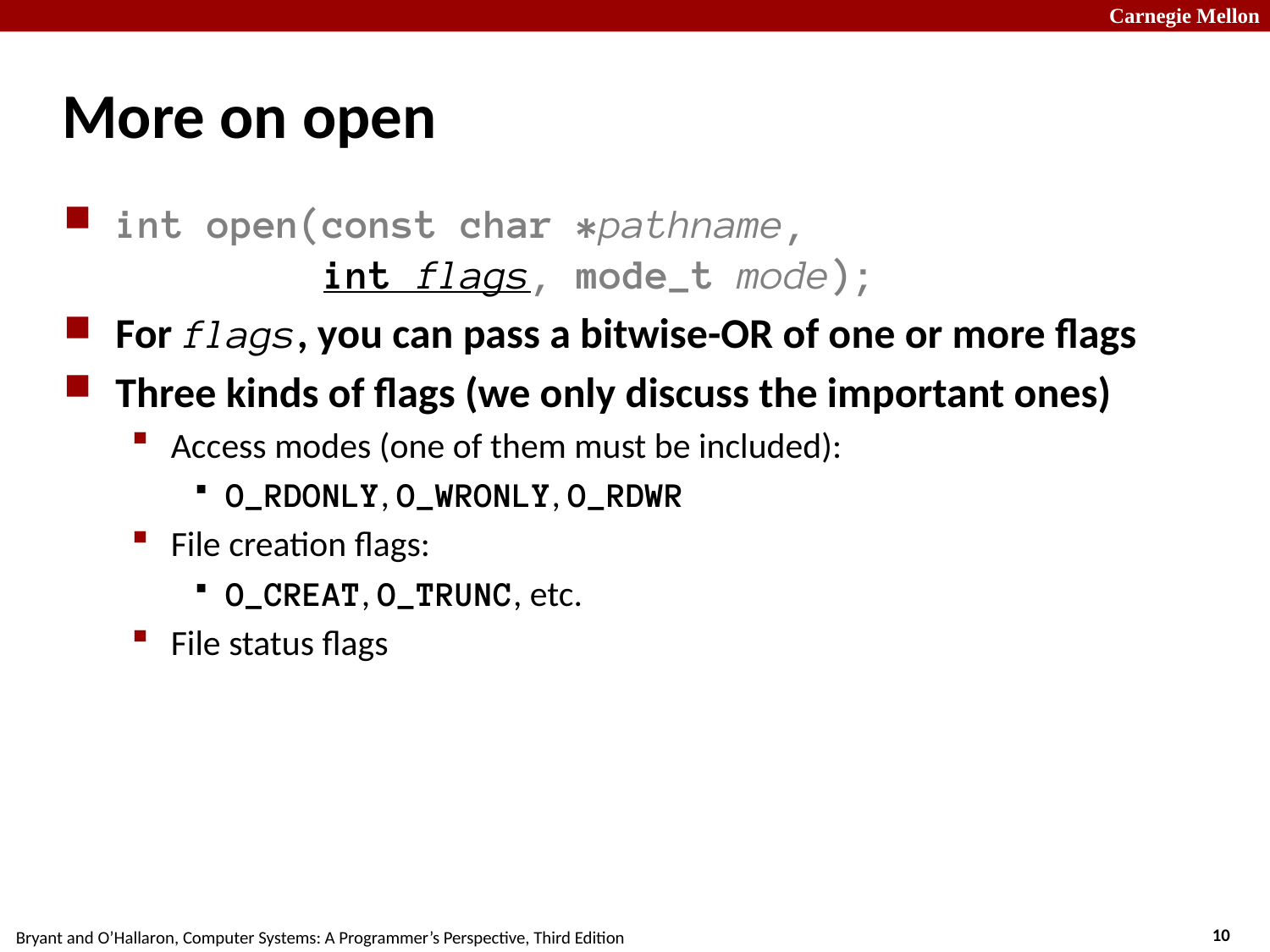

# More on open
int open(const char *pathname,
         int flags, mode_t mode);
For flags, you can pass a bitwise-OR of one or more flags
Three kinds of flags (we only discuss the important ones)
Access modes (one of them must be included):
O_RDONLY, O_WRONLY, O_RDWR
File creation flags:
O_CREAT, O_TRUNC, etc.
File status flags